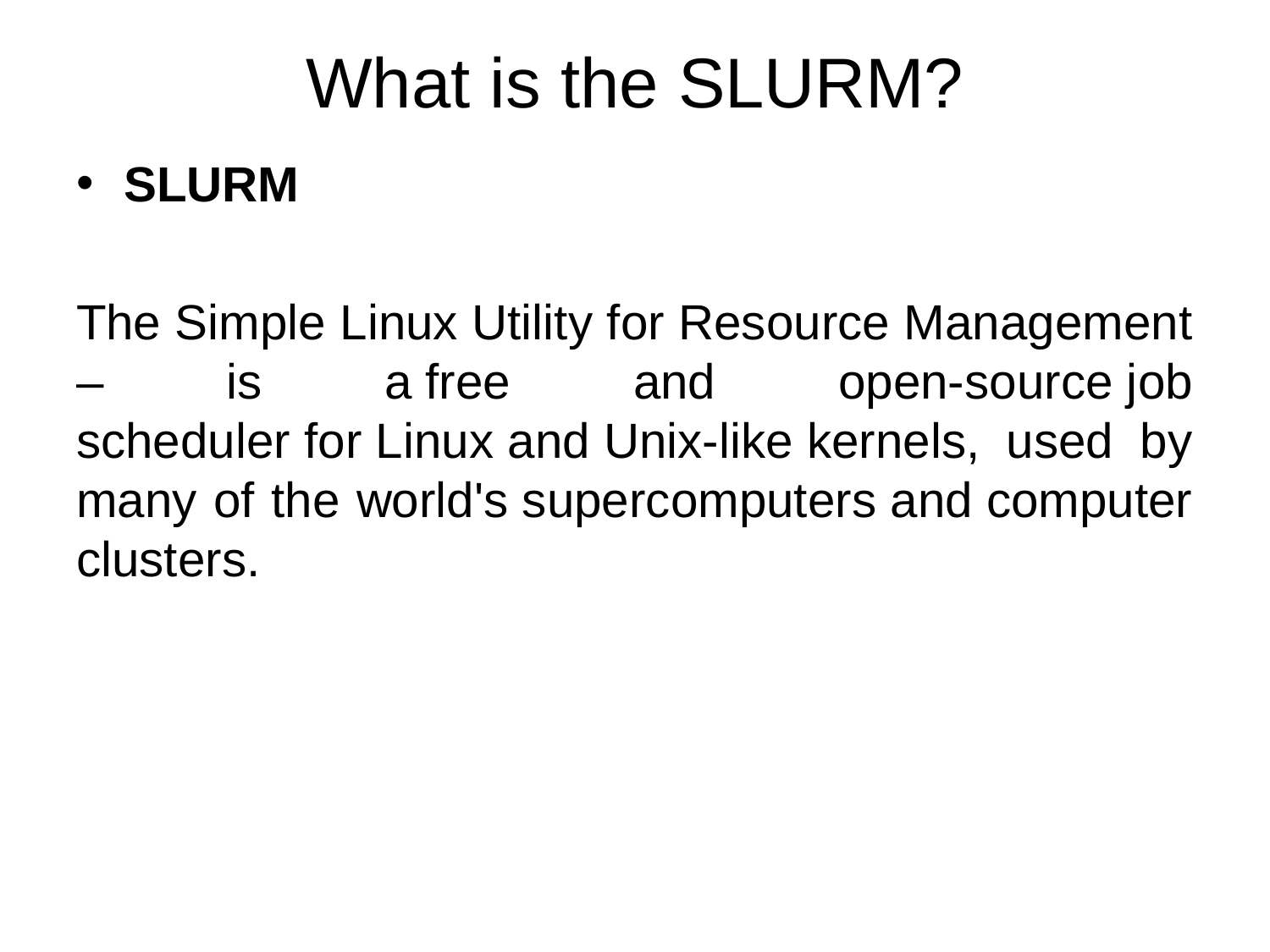

# What is the SLURM?
SLURM

The Simple Linux Utility for Resource Management – is a free and open-source job scheduler for Linux and Unix-like kernels, used by many of the world's supercomputers and computer clusters.